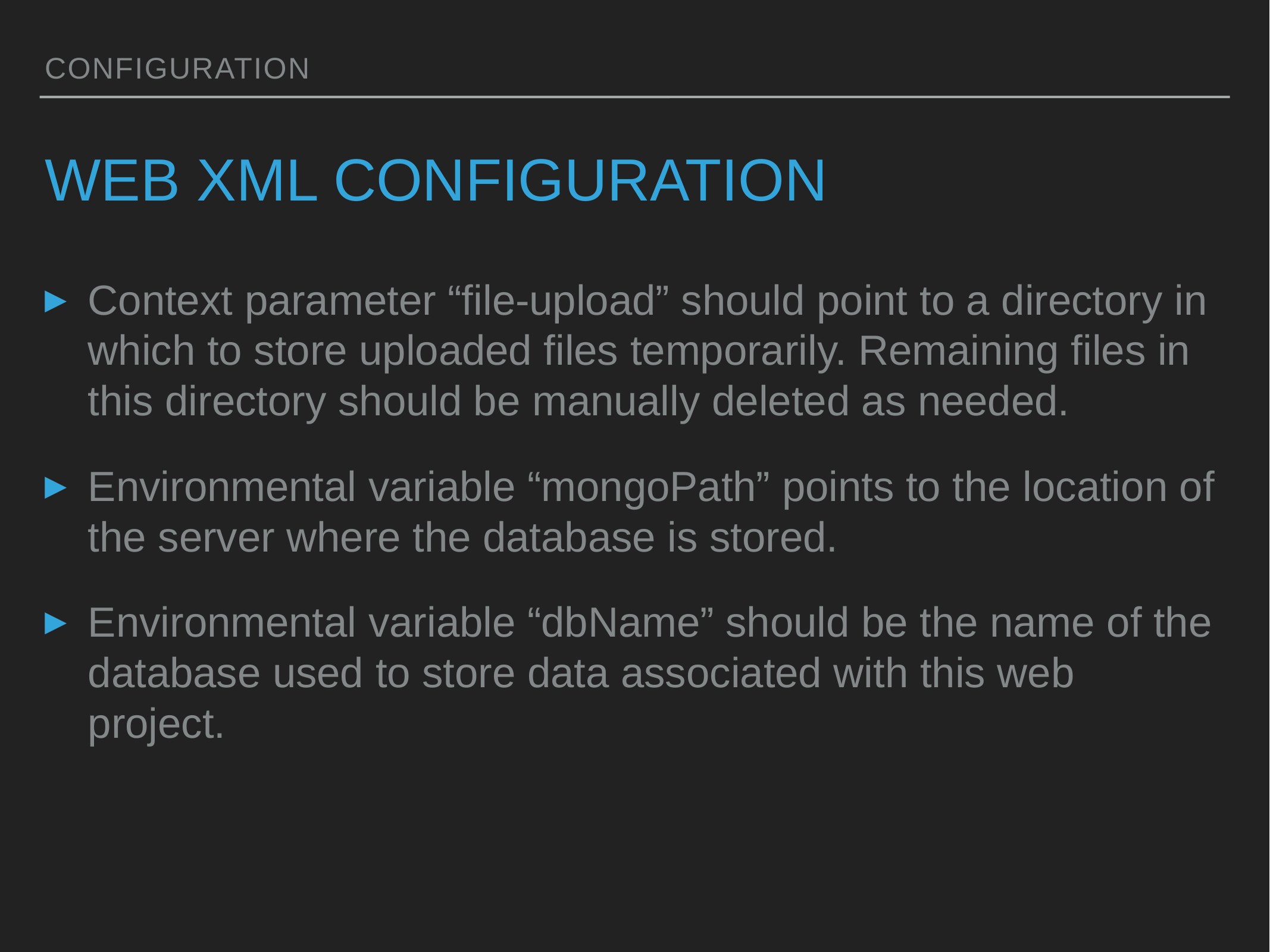

Configuration
# Web XML Configuration
Context parameter “file-upload” should point to a directory in which to store uploaded files temporarily. Remaining files in this directory should be manually deleted as needed.
Environmental variable “mongoPath” points to the location of the server where the database is stored.
Environmental variable “dbName” should be the name of the database used to store data associated with this web project.